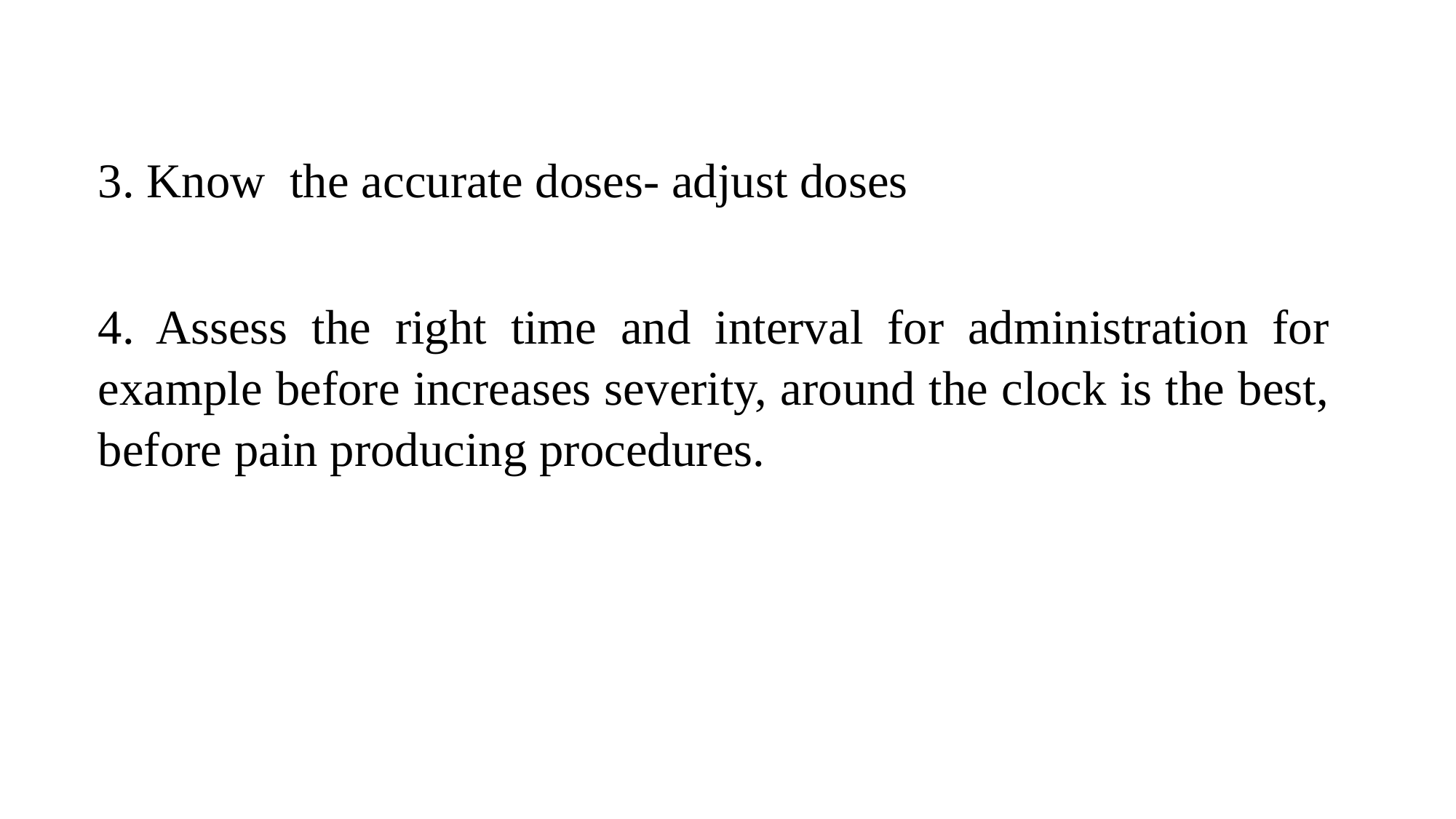

3. Know  the accurate doses- adjust doses

4. Assess the right time and interval for administration for example before increases severity, around the clock is the best, before pain producing procedures.